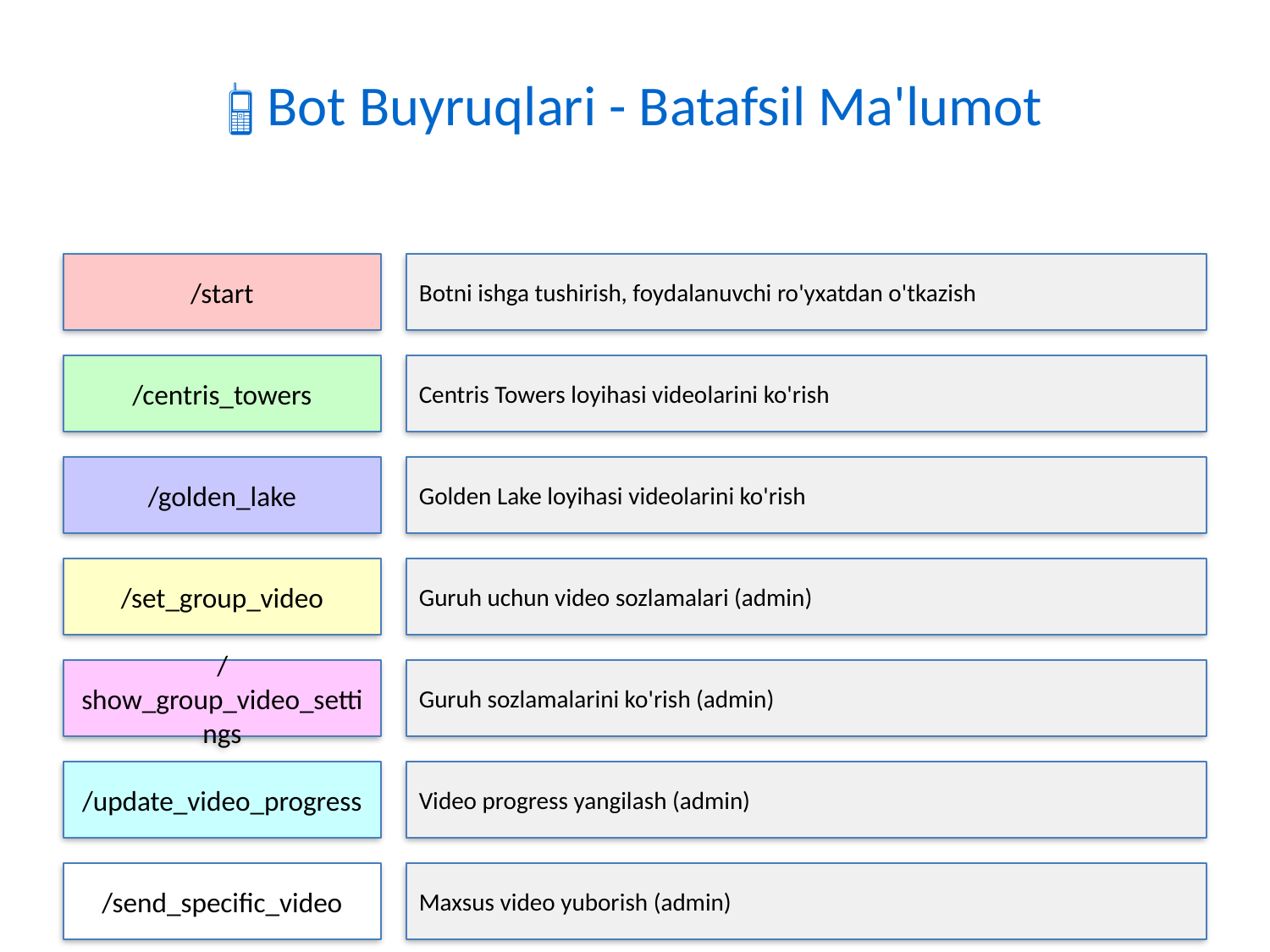

📱 Bot Buyruqlari - Batafsil Ma'lumot
/start
Botni ishga tushirish, foydalanuvchi ro'yxatdan o'tkazish
/centris_towers
Centris Towers loyihasi videolarini ko'rish
/golden_lake
Golden Lake loyihasi videolarini ko'rish
/set_group_video
Guruh uchun video sozlamalari (admin)
/show_group_video_settings
Guruh sozlamalarini ko'rish (admin)
/update_video_progress
Video progress yangilash (admin)
/send_specific_video
Maxsus video yuborish (admin)
Barcha buyruqlar o'zbek tilida va tushunarli. Admin buyruqlari faqat ruxsat berilgan foydalanuvchilar uchun.